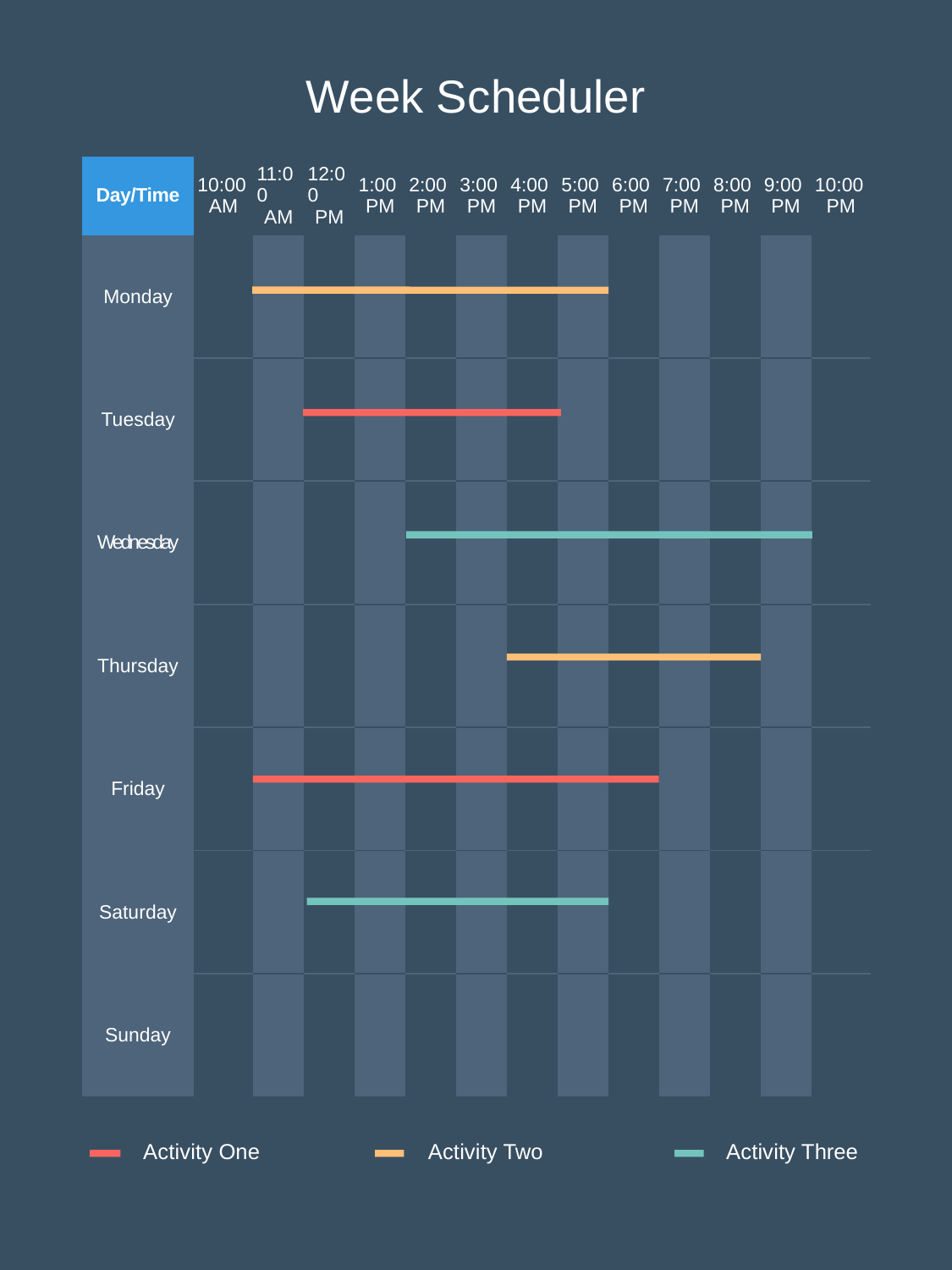

Week Scheduler
| Day/Time | 10:00 AM | 11:00 AM | 12:00 PM | 1:00 PM | 2:00 PM | 3:00 PM | 4:00 PM | 5:00 PM | 6:00 PM | 7:00 PM | 8:00 PM | 9:00 PM | 10:00 PM |
| --- | --- | --- | --- | --- | --- | --- | --- | --- | --- | --- | --- | --- | --- |
| Monday |  |  |  |  |  |  |  |  |  |  |  |  |  |
| Tuesday |  |  |  |  |  |  |  |  |  |  |  |  |  |
| Wednesday |  |  |  |  |  |  |  |  |  |  |  |  |  |
| Thursday |  |  |  |  |  |  |  |  |  |  |  |  |  |
| Friday |  |  |  |  |  |  |  |  |  |  |  |  |  |
| Saturday |  |  |  |  |  |  |  |  |  |  |  |  |  |
| Sunday |  |  |  |  |  |  |  |  |  |  |  |  |  |

Activity One
Activity Two
Activity Three